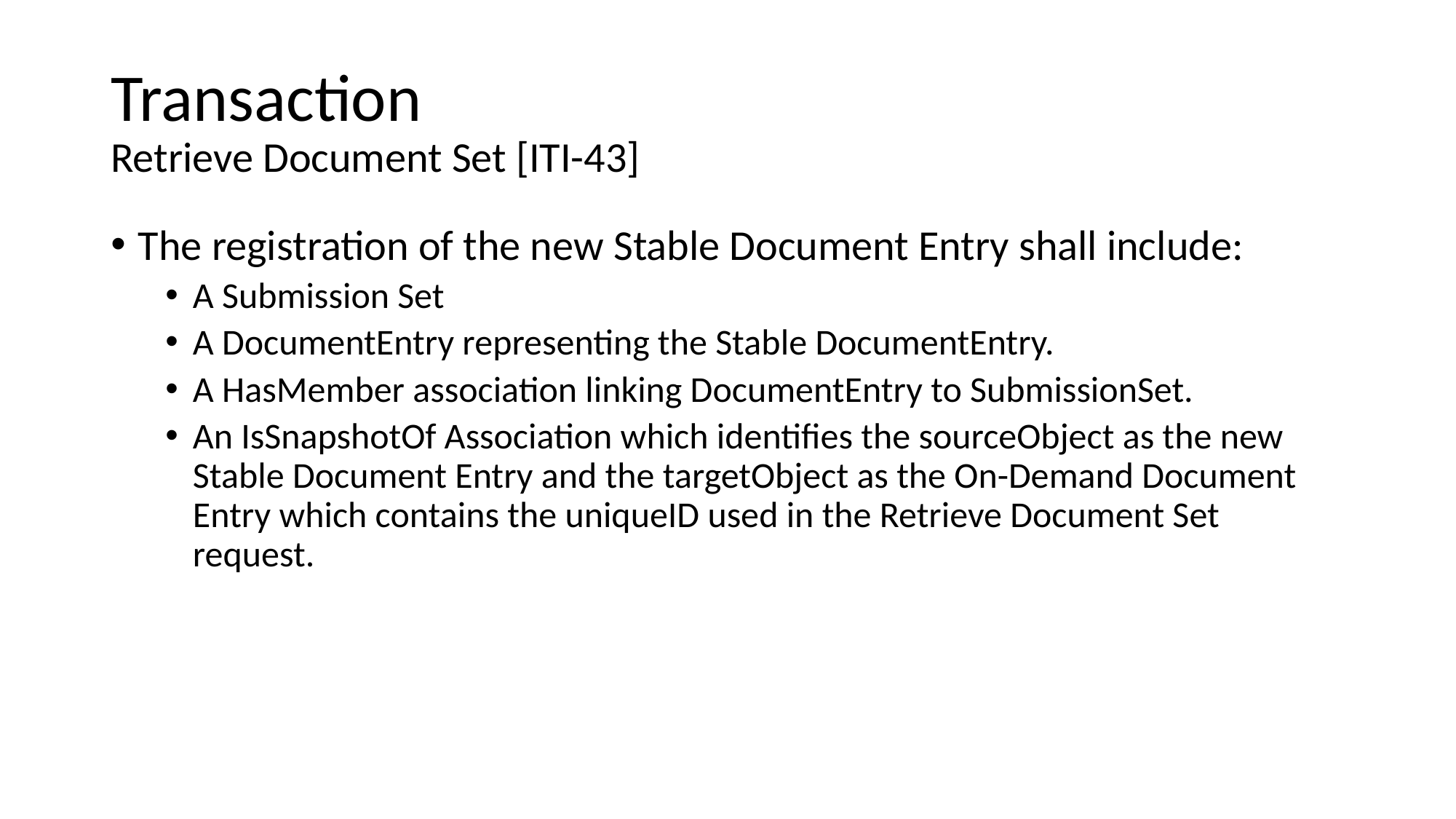

# Transaction Retrieve Document Set [ITI-43]
The registration of the new Stable Document Entry shall include:
A Submission Set
A DocumentEntry representing the Stable DocumentEntry.
A HasMember association linking DocumentEntry to SubmissionSet.
An IsSnapshotOf Association which identifies the sourceObject as the new Stable Document Entry and the targetObject as the On-Demand Document Entry which contains the uniqueID used in the Retrieve Document Set request.